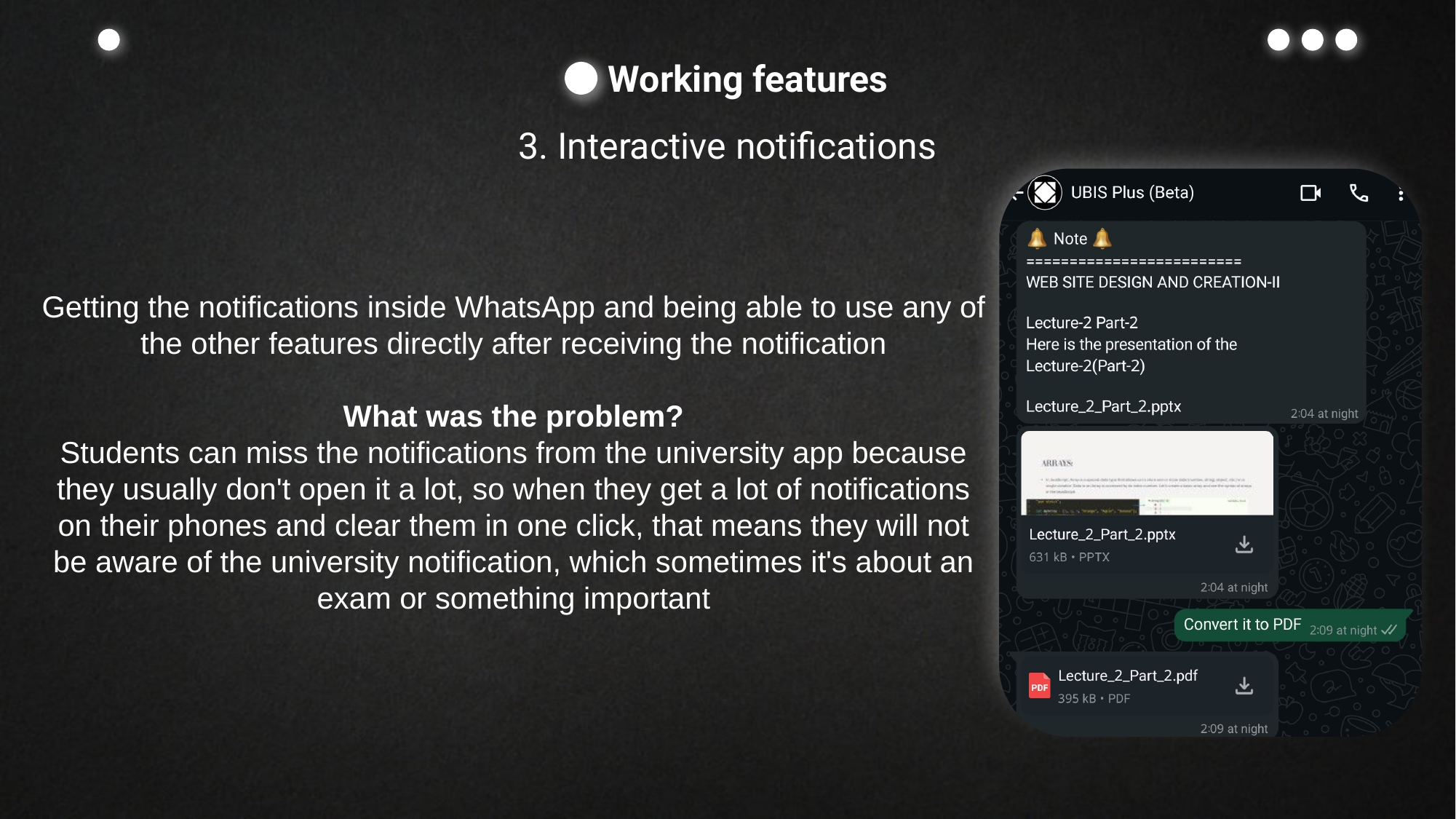

Working features

3. Interactive notifications

Getting the notifications inside WhatsApp and being able to use any of the other features directly after receiving the notification

What was the problem?
Students can miss the notifications from the university app because they usually don't open it a lot, so when they get a lot of notifications on their phones and clear them in one click, that means they will not be aware of the university notification, which sometimes it's about an exam or something important